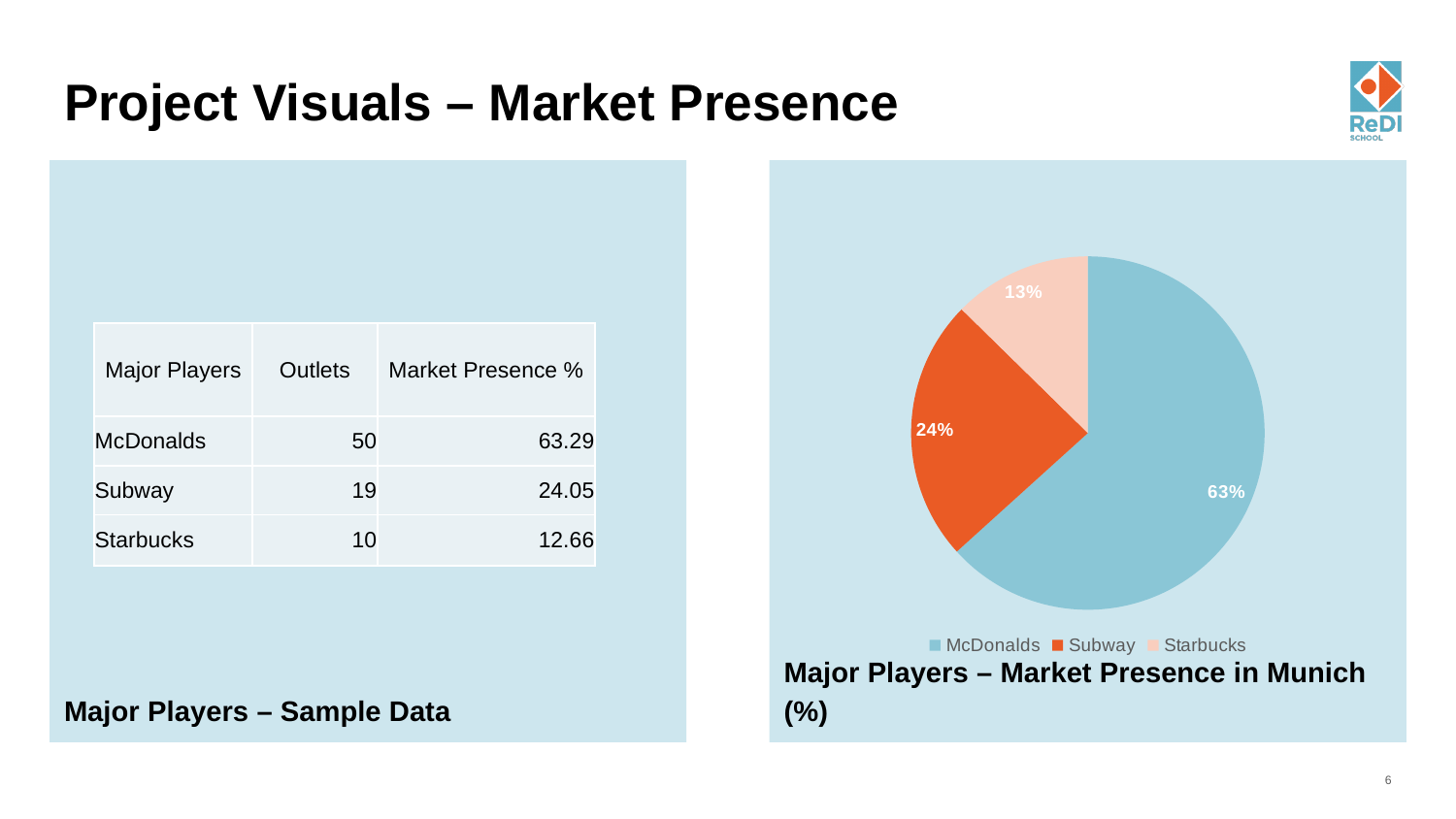

# Project Visuals – Market Presence
Major Players – Sample Data
Major Players – Market Presence in Munich (%)

### Chart

| Category | Market Presence % |
|---|---|
| McDonalds | 63.29113924050633 |
| Subway | 24.050632911392405 |
| Starbucks | 12.658227848101266 |
| Major Players | Outlets | Market Presence % |
| --- | --- | --- |
| McDonalds | 50 | 63.29 |
| Subway | 19 | 24.05 |
| Starbucks | 10 | 12.66 |
6